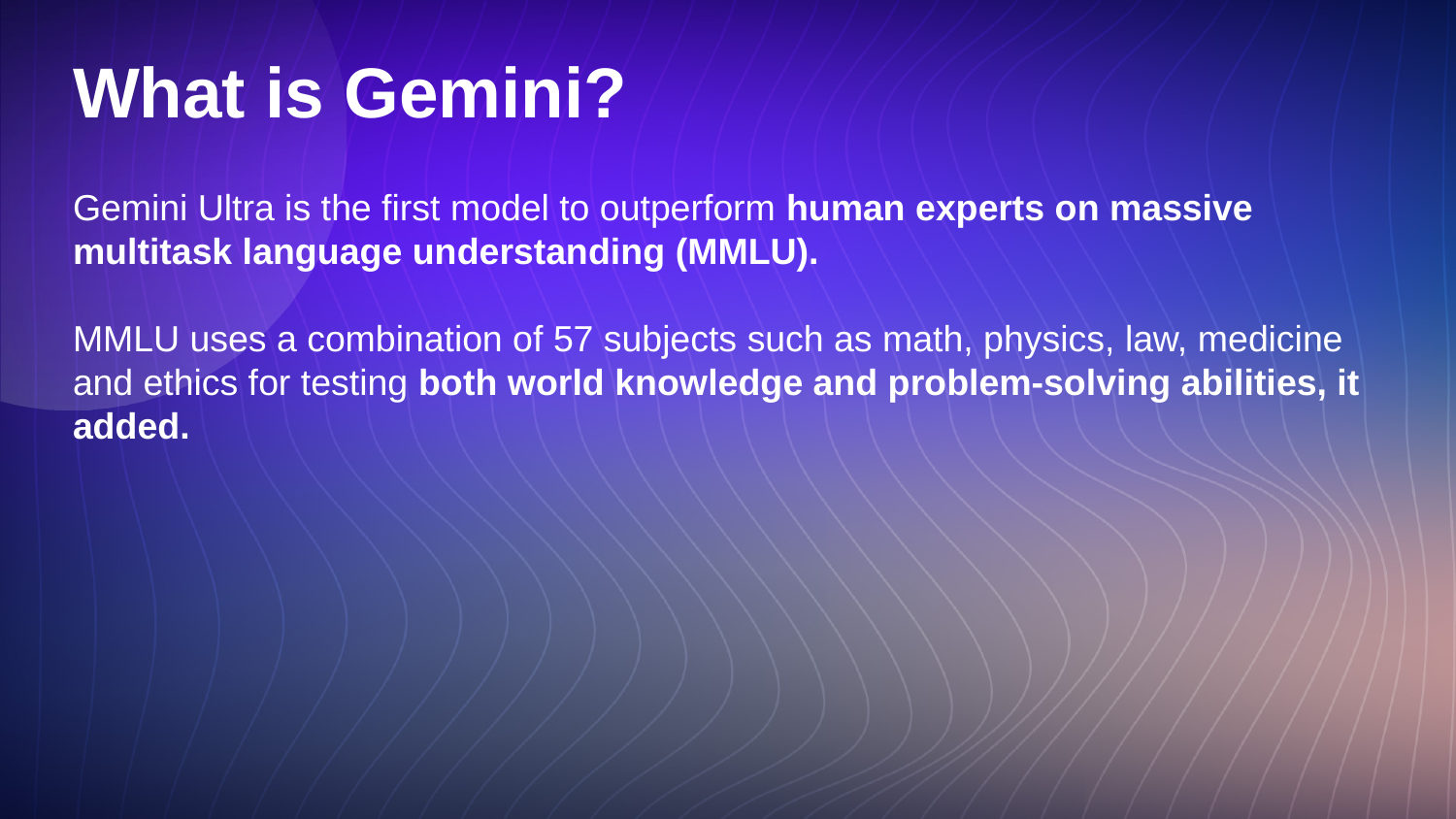

# What is Gemini?
Gemini Ultra is the first model to outperform human experts on massive multitask language understanding (MMLU).

MMLU uses a combination of 57 subjects such as math, physics, law, medicine and ethics for testing both world knowledge and problem-solving abilities, it added.